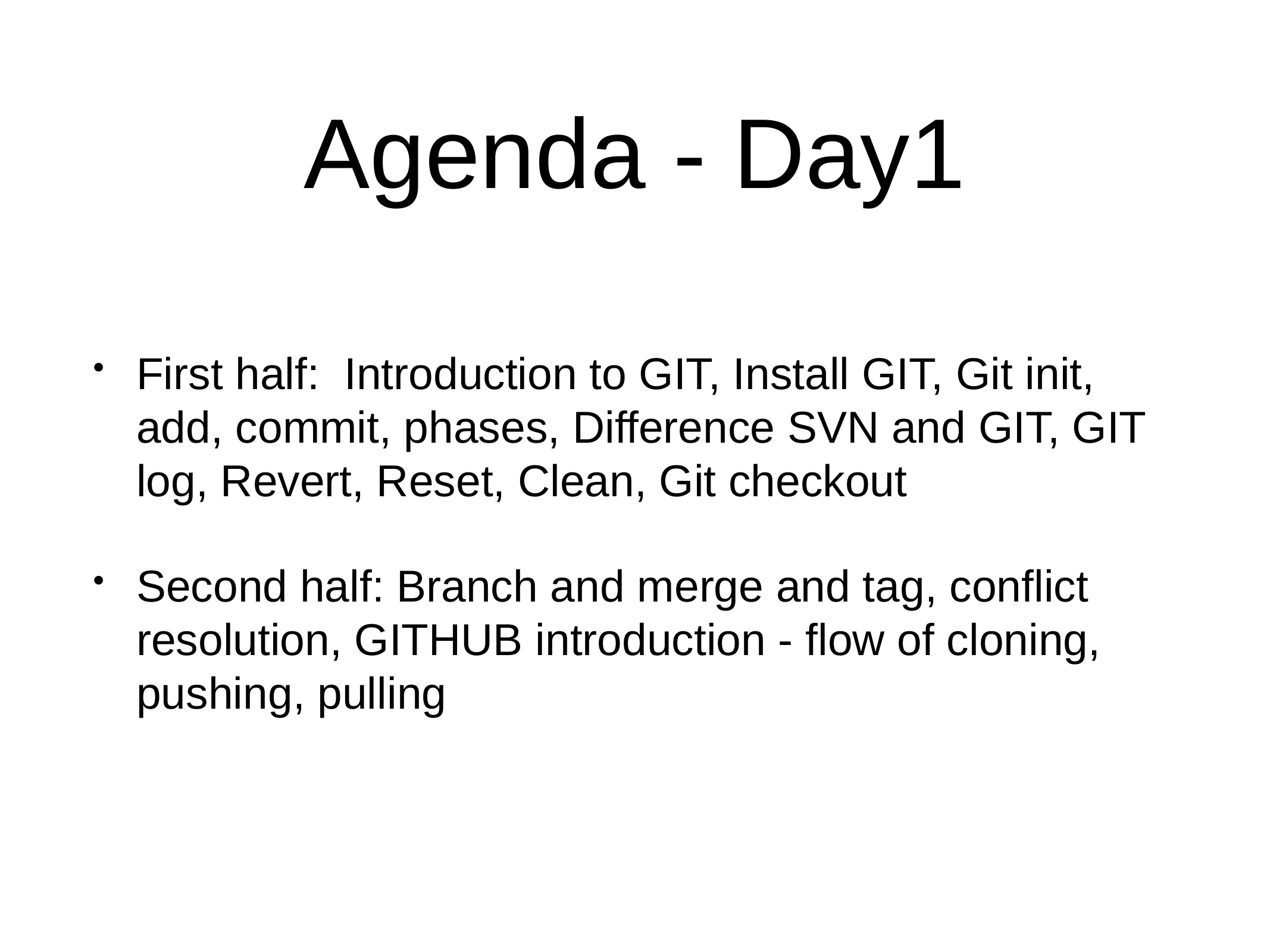

# Agenda - Day1
First half:  Introduction to GIT, Install GIT, Git init, add, commit, phases, Difference SVN and GIT, GIT log, Revert, Reset, Clean, Git checkout
Second half: Branch and merge and tag, conflict resolution, GITHUB introduction - flow of cloning, pushing, pulling